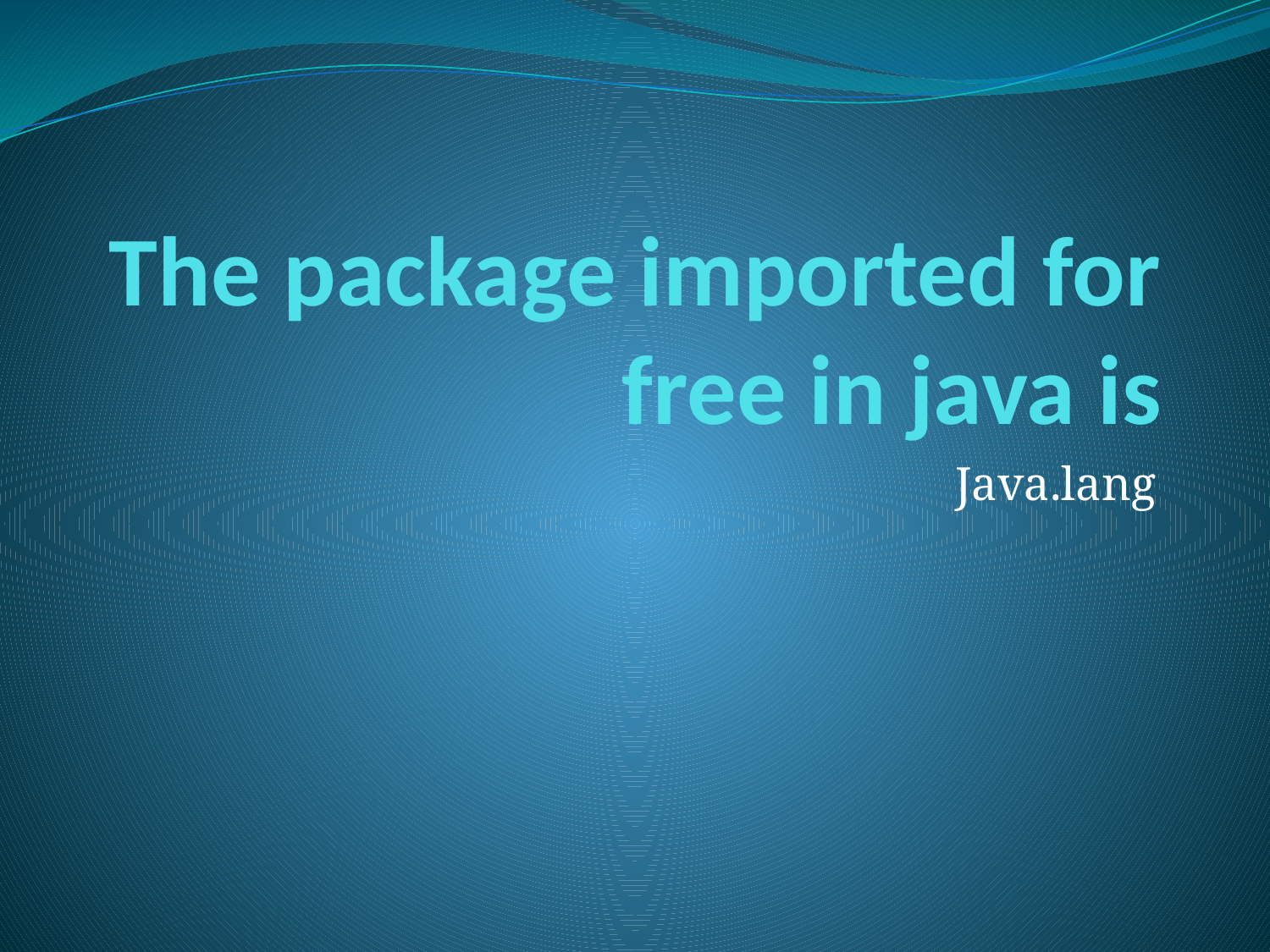

# The package imported for free in java is
Java.lang